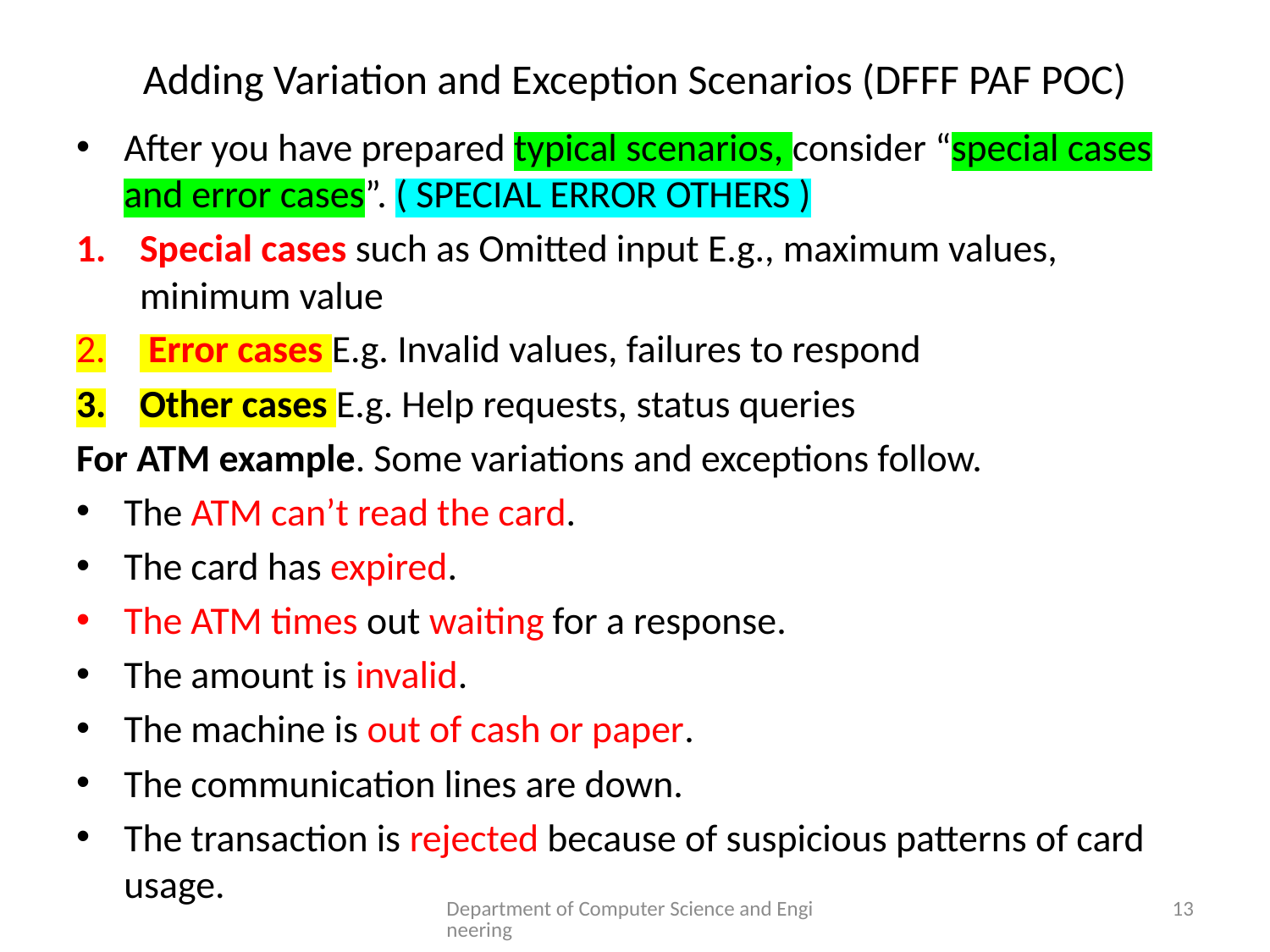

# Adding Variation and Exception Scenarios (DFFF PAF POC)
After you have prepared typical scenarios, consider “special cases and error cases”. ( SPECIAL ERROR OTHERS )
Special cases such as Omitted input E.g., maximum values, minimum value
 Error cases E.g. Invalid values, failures to respond
Other cases E.g. Help requests, status queries
For ATM example. Some variations and exceptions follow.
The ATM can’t read the card.
The card has expired.
The ATM times out waiting for a response.
The amount is invalid.
The machine is out of cash or paper.
The communication lines are down.
The transaction is rejected because of suspicious patterns of card usage.
Department of Computer Science and Engineering
13